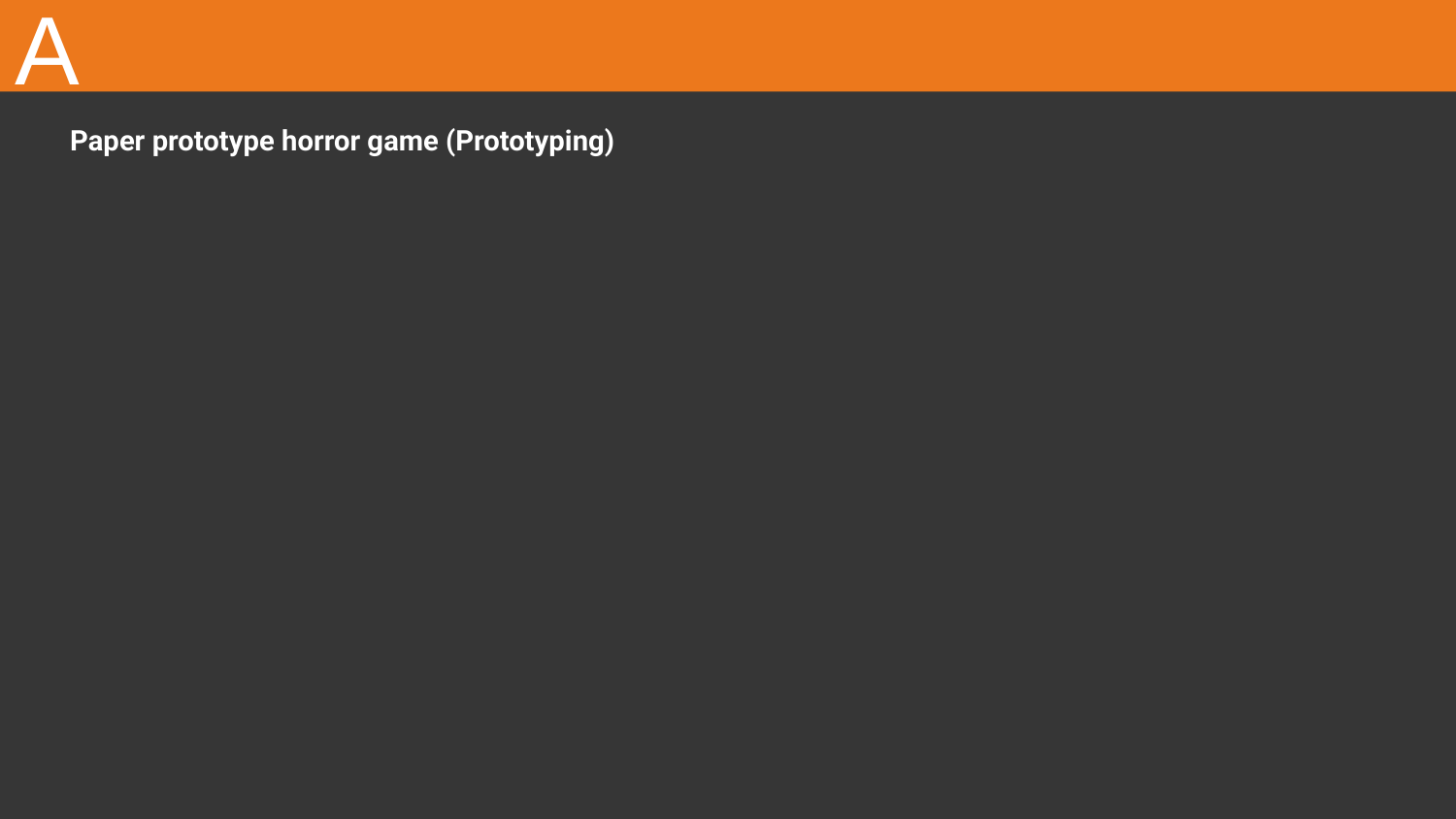

A
#

Paper prototype horror game (Prototyping)